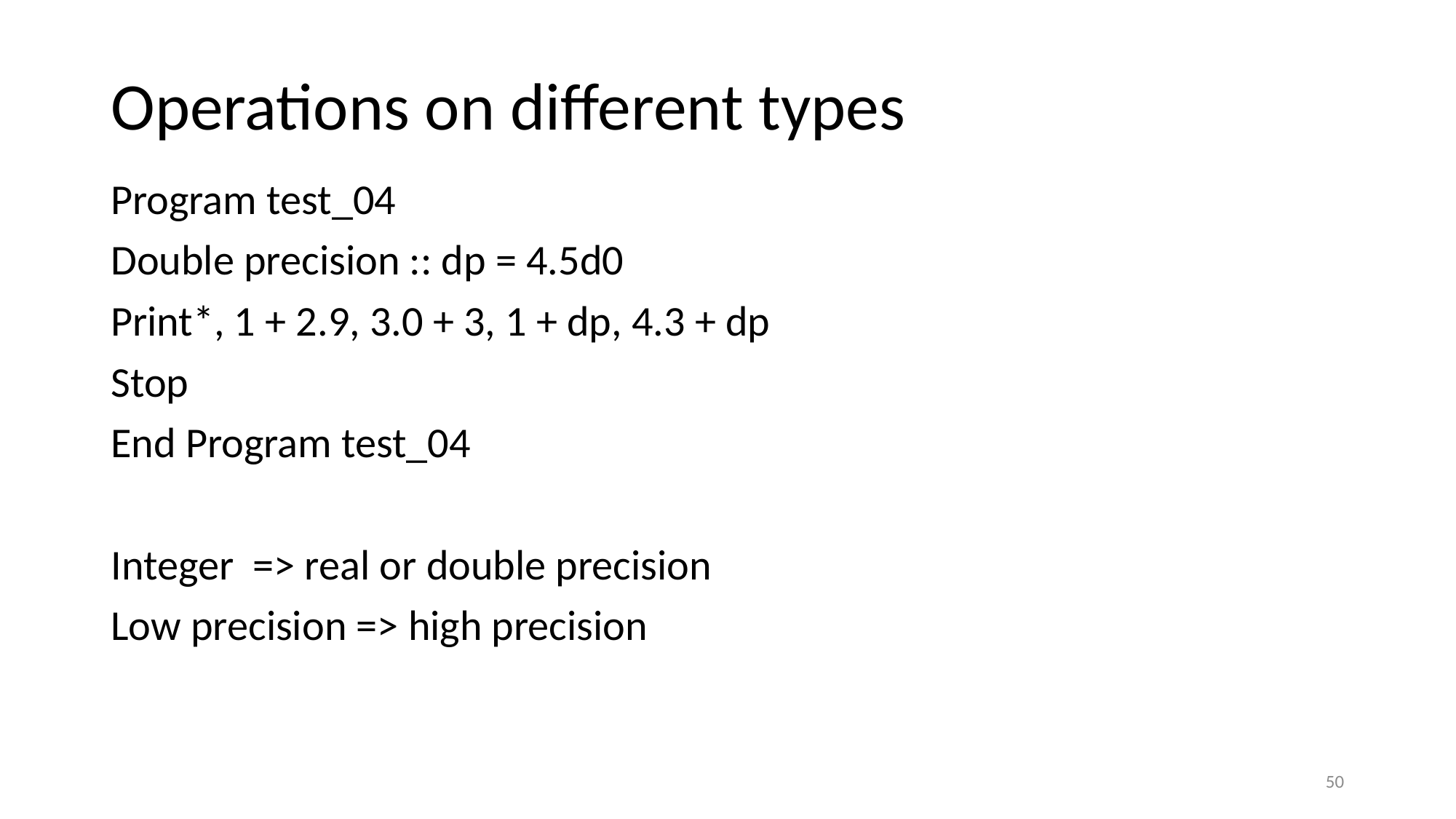

# Operations on different types
Program test_04
Double precision :: dp = 4.5d0
Print*, 1 + 2.9, 3.0 + 3, 1 + dp, 4.3 + dp
Stop
End Program test_04

Integer  => real or double precision
Low precision => high precision
50